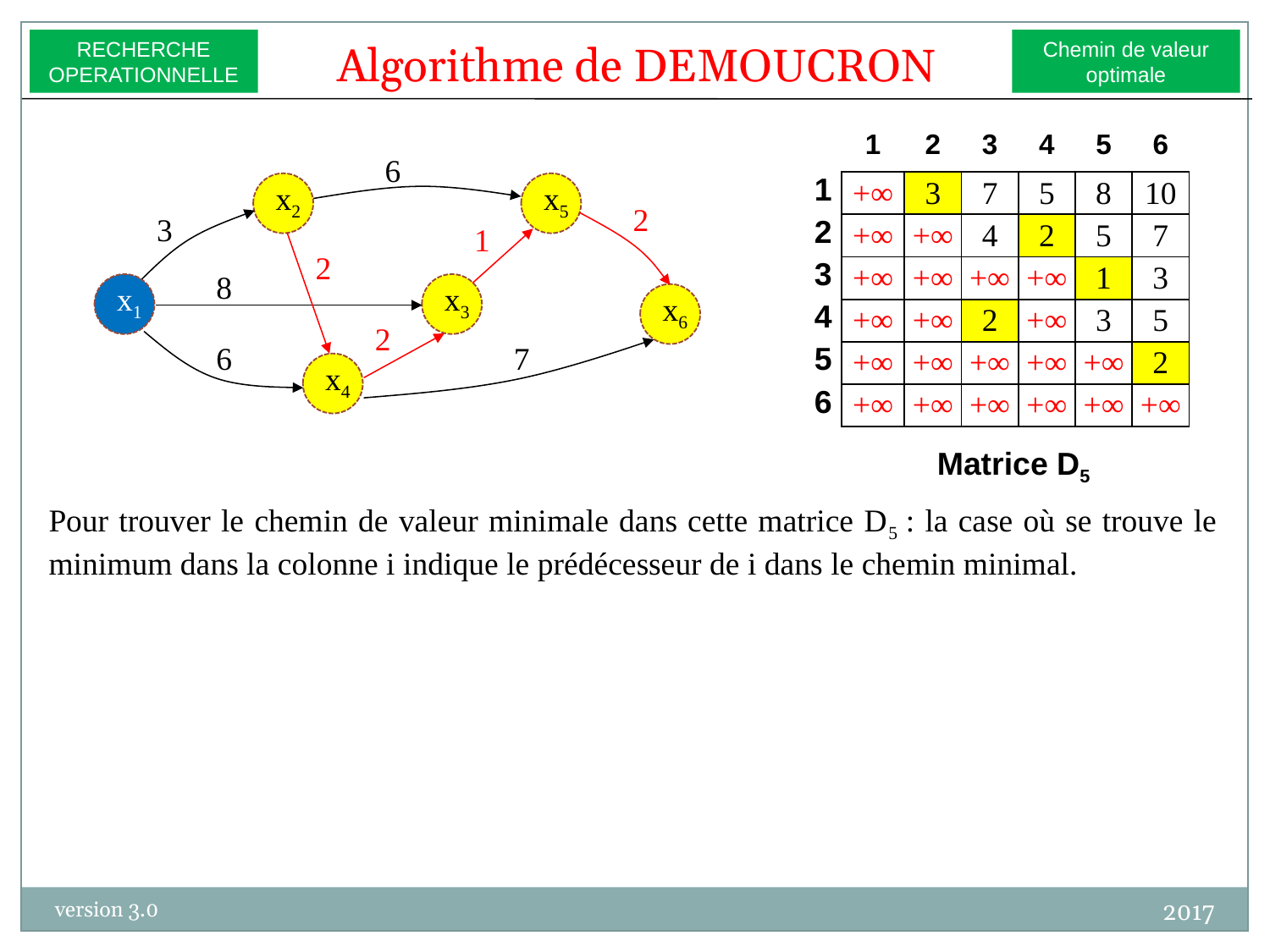

Algorithme de DEMOUCRON
RECHERCHE
OPERATIONNELLE
Chemin de valeur
optimale
|  | 1 | 2 | 3 | 4 | 5 | 6 |
| --- | --- | --- | --- | --- | --- | --- |
| 1 | +∞ | 3 | 7 | 5 | 8 | 10 |
| 2 | +∞ | +∞ | 4 | 2 | 5 | 7 |
| 3 | +∞ | +∞ | +∞ | +∞ | 1 | 3 |
| 4 | +∞ | +∞ | 2 | +∞ | 3 | 5 |
| 5 | +∞ | +∞ | +∞ | +∞ | +∞ | 2 |
| 6 | +∞ | +∞ | +∞ | +∞ | +∞ | +∞ |
6
x2
x5

2
3

1

2
8
x1

x3

x6

2

6
7

x4

Matrice D5
Pour trouver le chemin de valeur minimale dans cette matrice D5 : la case où se trouve le minimum dans la colonne i indique le prédécesseur de i dans le chemin minimal.
2017
version 3.0